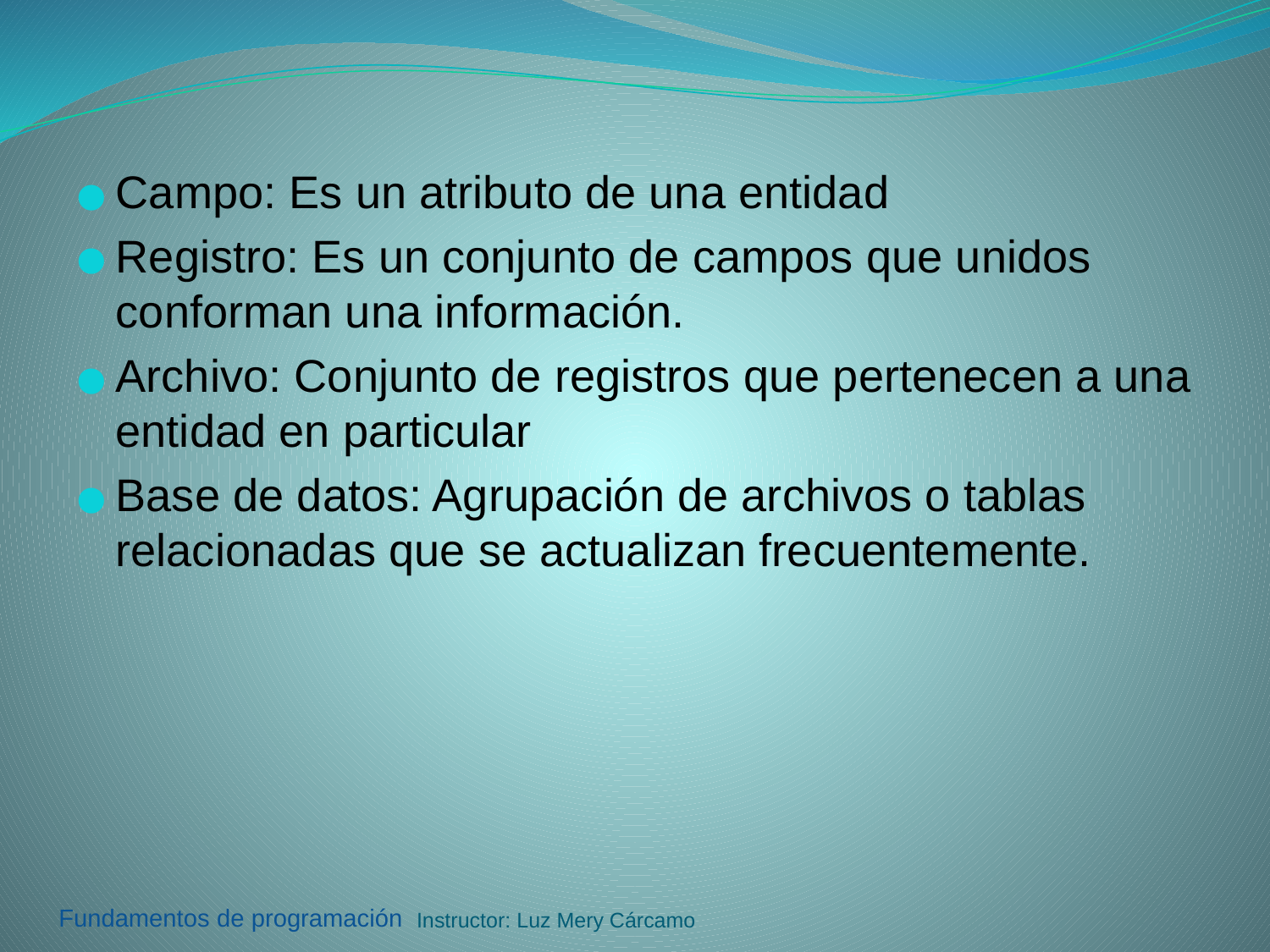

Campo: Es un atributo de una entidad
Registro: Es un conjunto de campos que unidos conforman una información.
Archivo: Conjunto de registros que pertenecen a una entidad en particular
Base de datos: Agrupación de archivos o tablas relacionadas que se actualizan frecuentemente.
Instructor: Luz Mery Cárcamo